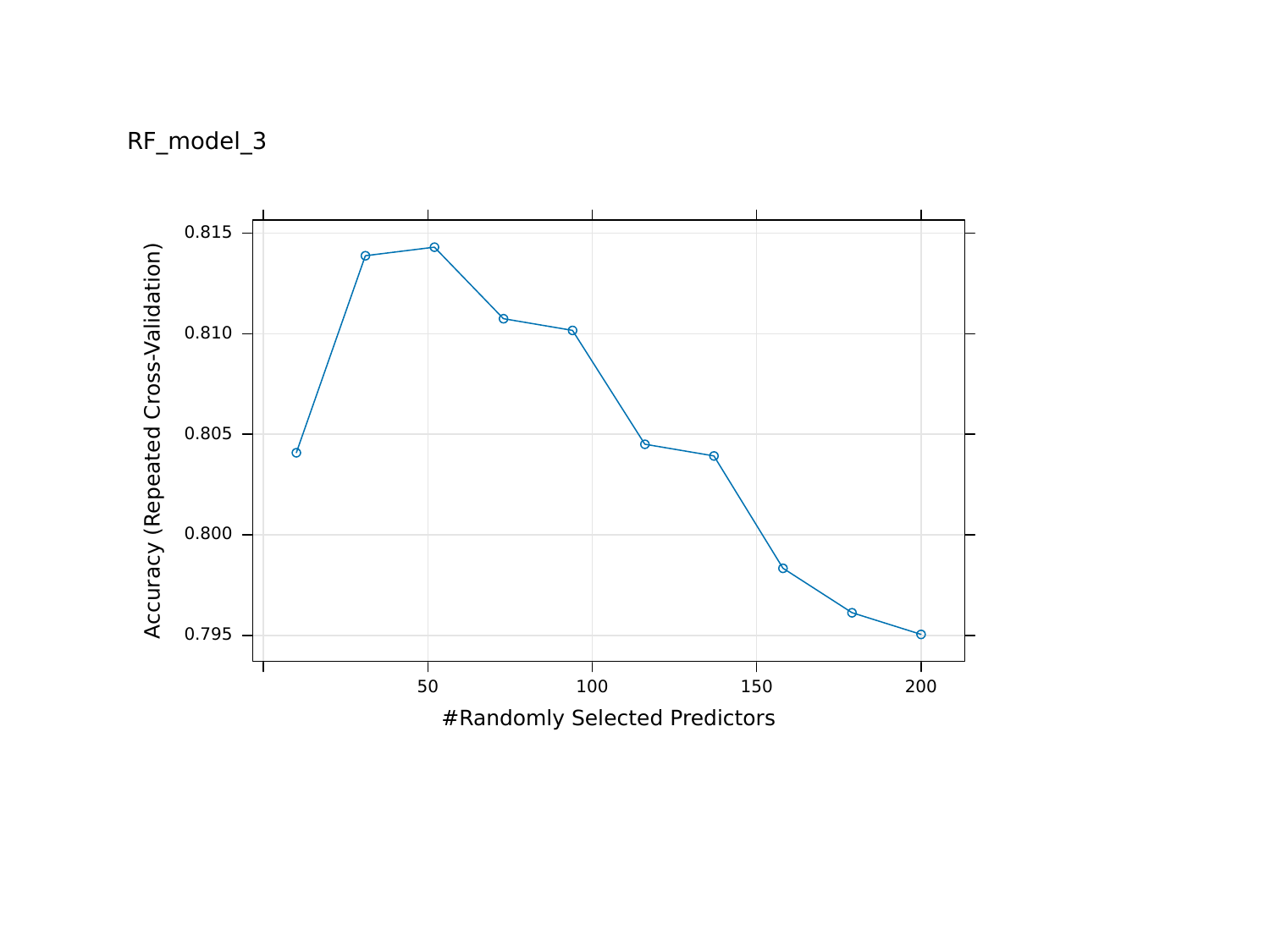

RF_model_3

0.815

0.810

0.805
Accuracy (Repeated Cross-Validation)

0.800

0.795

50
100
150
200
#Randomly Selected Predictors